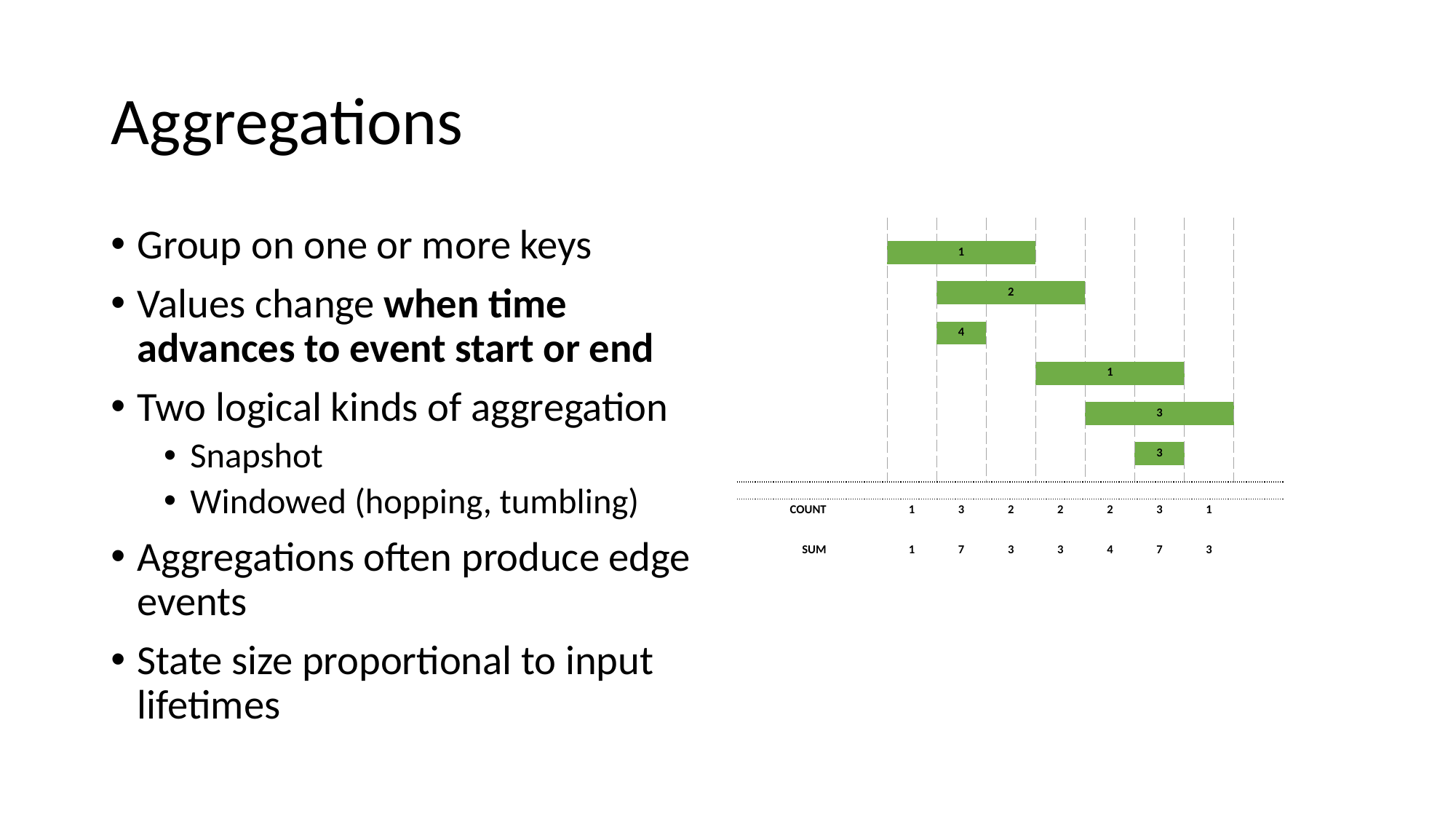

# Aggregations
Group on one or more keys
Values change when time advances to event start or end
Two logical kinds of aggregation
Snapshot
Windowed (hopping, tumbling)
Aggregations often produce edge events
State size proportional to input lifetimes
|  |  |  |  |  |  |  |  |  |  |
| --- | --- | --- | --- | --- | --- | --- | --- | --- | --- |
|  |  |  | 1 |  |  |  |  |  |  |
|  |  |  |  |  |  |  |  |  |  |
|  |  |  |  | 2 |  |  |  |  |  |
|  |  |  |  |  |  |  |  |  |  |
|  |  |  | 4 |  |  |  |  |  |  |
|  |  |  |  |  |  |  |  |  |  |
|  |  |  |  |  |  | 1 |  |  |  |
|  |  |  |  |  |  |  |  |  |  |
|  |  |  |  |  |  |  | 3 |  |  |
|  |  |  |  |  |  |  |  |  |  |
|  |  |  |  |  |  |  | 3 |  |  |
|  |  |  |  |  |  |  |  |  |  |
|  |  |  |  |  |  |  |  |  |  |
| COUNT |  | 1 | 3 | 2 | 2 | 2 | 3 | 1 |  |
|  |  |  |  |  |  |  |  |  |  |
| SUM |  | 1 | 7 | 3 | 3 | 4 | 7 | 3 |  |
|  |  |  |  |  |  |  |  |  |  |